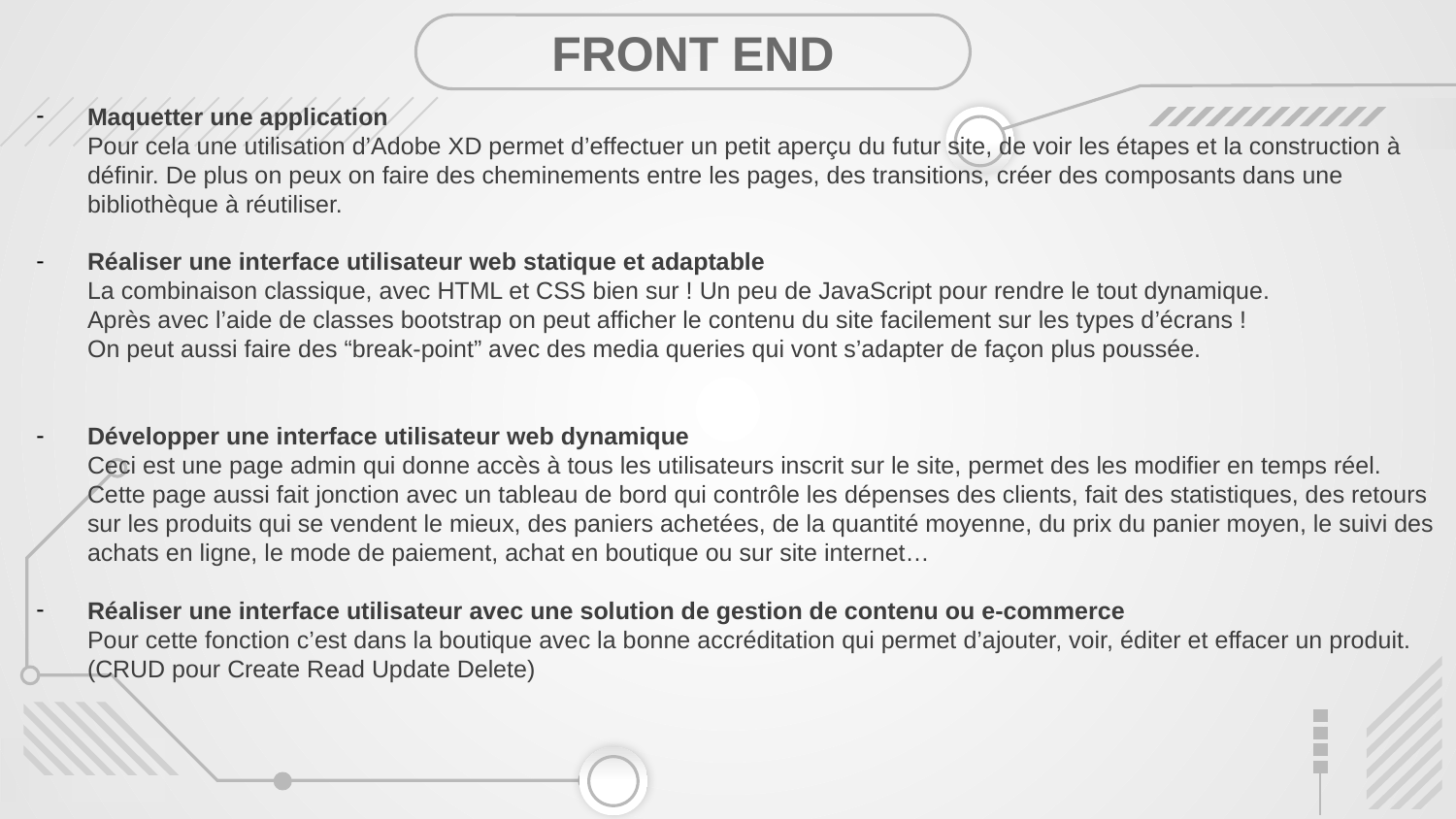

# FRONT END

Maquetter une application
Pour cela une utilisation d’Adobe XD permet d’effectuer un petit aperçu du futur site, de voir les étapes et la construction à définir. De plus on peux on faire des cheminements entre les pages, des transitions, créer des composants dans une bibliothèque à réutiliser.

Réaliser une interface utilisateur web statique et adaptable
La combinaison classique, avec HTML et CSS bien sur ! Un peu de JavaScript pour rendre le tout dynamique.
Après avec l’aide de classes bootstrap on peut afficher le contenu du site facilement sur les types d’écrans !
On peut aussi faire des “break-point” avec des media queries qui vont s’adapter de façon plus poussée.

Développer une interface utilisateur web dynamique
Ceci est une page admin qui donne accès à tous les utilisateurs inscrit sur le site, permet des les modifier en temps réel. Cette page aussi fait jonction avec un tableau de bord qui contrôle les dépenses des clients, fait des statistiques, des retours sur les produits qui se vendent le mieux, des paniers achetées, de la quantité moyenne, du prix du panier moyen, le suivi des achats en ligne, le mode de paiement, achat en boutique ou sur site internet…

Réaliser une interface utilisateur avec une solution de gestion de contenu ou e-commerce
Pour cette fonction c’est dans la boutique avec la bonne accréditation qui permet d’ajouter, voir, éditer et effacer un produit. (CRUD pour Create Read Update Delete)